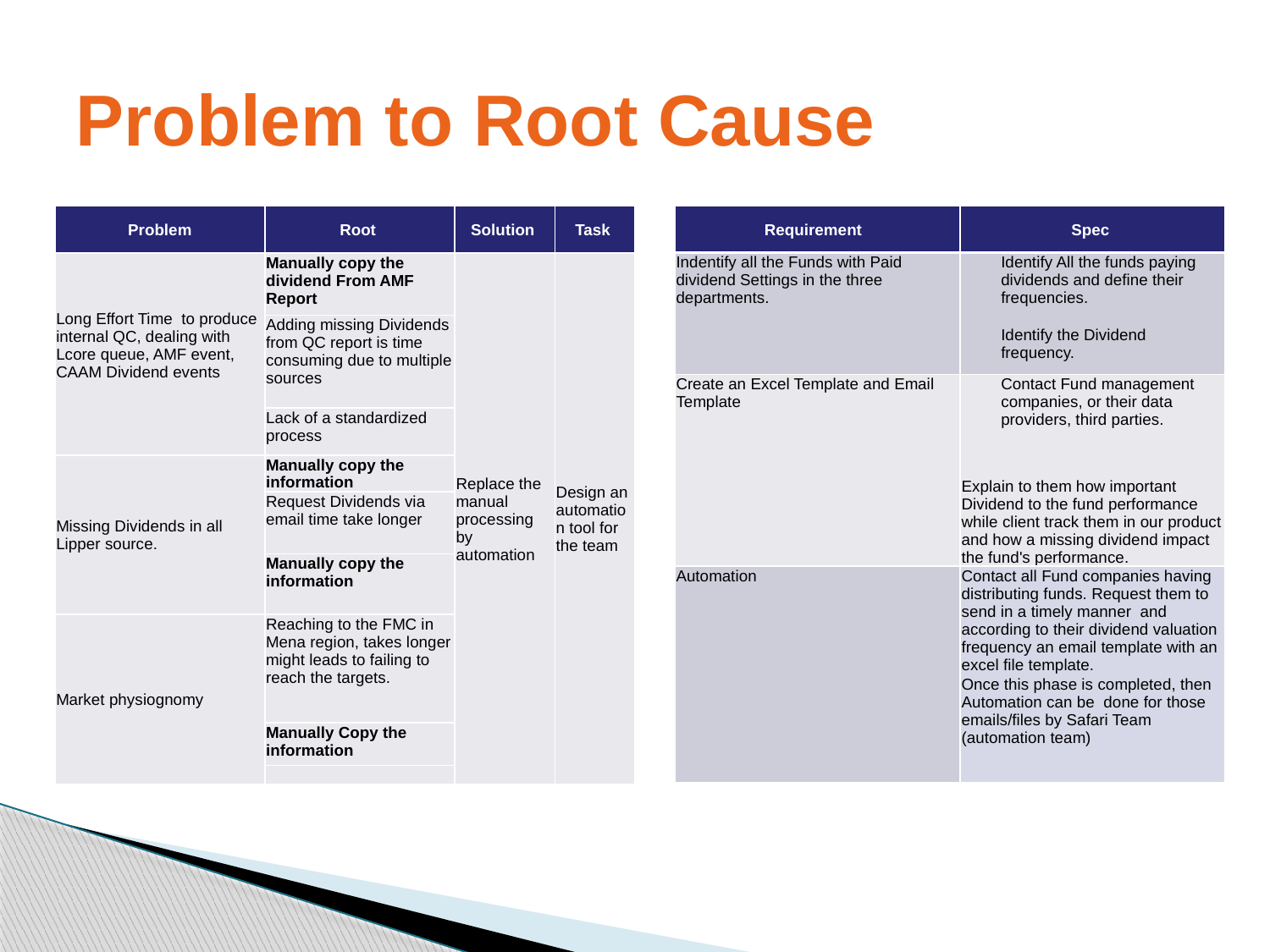

# Problem to Root Cause
| Problem | Root | Solution | Task |
| --- | --- | --- | --- |
| Long Effort Time to produce internal QC, dealing with Lcore queue, AMF event, CAAM Dividend events | Manually copy the dividend From AMF Report | Replace the manual processing by automation | Design an automation tool for the team |
|  | Adding missing Dividends from QC report is time consuming due to multiple sources |  |  |
|  | Lack of a standardized process |  |  |
| Missing Dividends in all Lipper source. | Manually copy the information |  |  |
|  | Request Dividends via email time take longer |  |  |
|  | Manually copy the information |  |  |
| Market physiognomy | Reaching to the FMC in Mena region, takes longer might leads to failing to reach the targets. |  |  |
|  | Manually Copy the information |  |  |
|  |  |  |  |
| Requirement | Spec |
| --- | --- |
| Indentify all the Funds with Paid dividend Settings in the three departments. | Identify All the funds paying dividends and define their frequencies. |
|  | Identify the Dividend frequency. |
| Create an Excel Template and Email Template | Contact Fund management companies, or their data providers, third parties. |
|  | Explain to them how important Dividend to the fund performance while client track them in our product and how a missing dividend impact the fund's performance. |
| Automation | Contact all Fund companies having distributing funds. Request them to send in a timely manner and according to their dividend valuation frequency an email template with an excel file template. |
|  | Once this phase is completed, then Automation can be done for those emails/files by Safari Team (automation team) |
6 Sigma Project Charter
3/10/2014